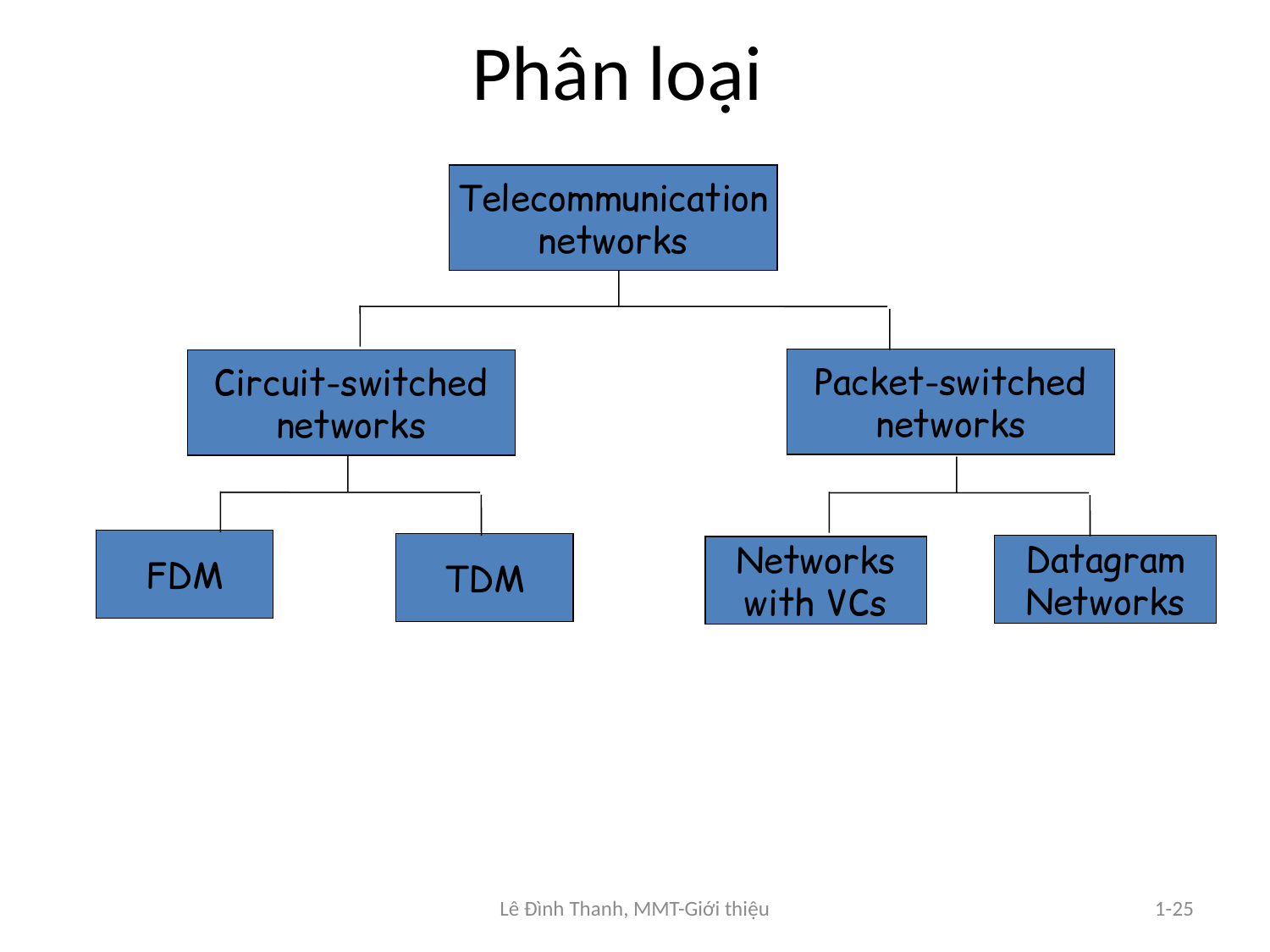

# Phân loại
Telecommunication
networks

Packet-switched
networks

Datagram
Networks
Networks
with VCs
Circuit-switched
networks

FDM
TDM
Lê Đình Thanh, MMT-Giới thiệu
1-25